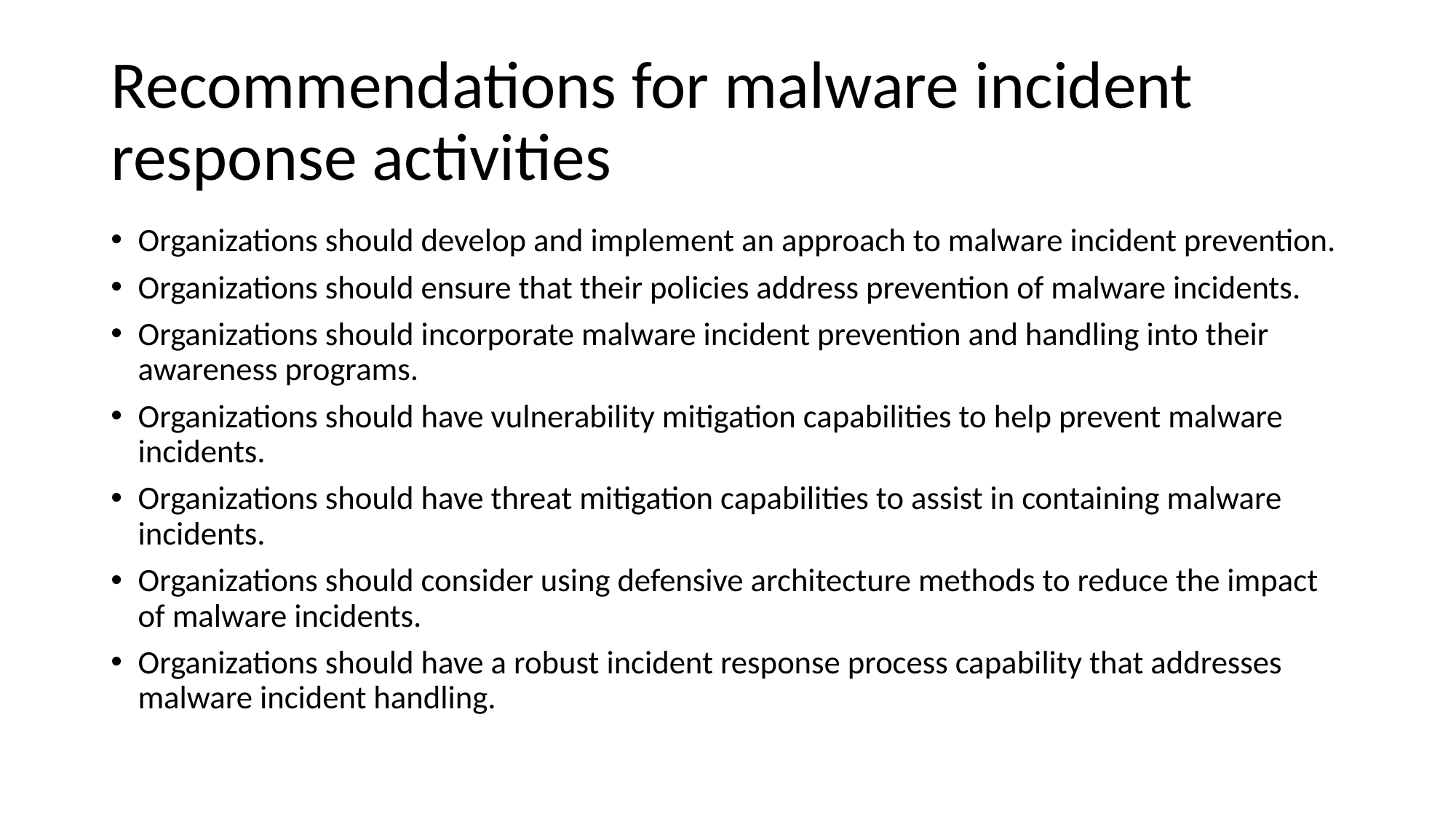

# Recommendations for malware incident response activities
Organizations should develop and implement an approach to malware incident prevention.
Organizations should ensure that their policies address prevention of malware incidents.
Organizations should incorporate malware incident prevention and handling into their awareness programs.
Organizations should have vulnerability mitigation capabilities to help prevent malware incidents.
Organizations should have threat mitigation capabilities to assist in containing malware incidents.
Organizations should consider using defensive architecture methods to reduce the impact of malware incidents.
Organizations should have a robust incident response process capability that addresses malware incident handling.